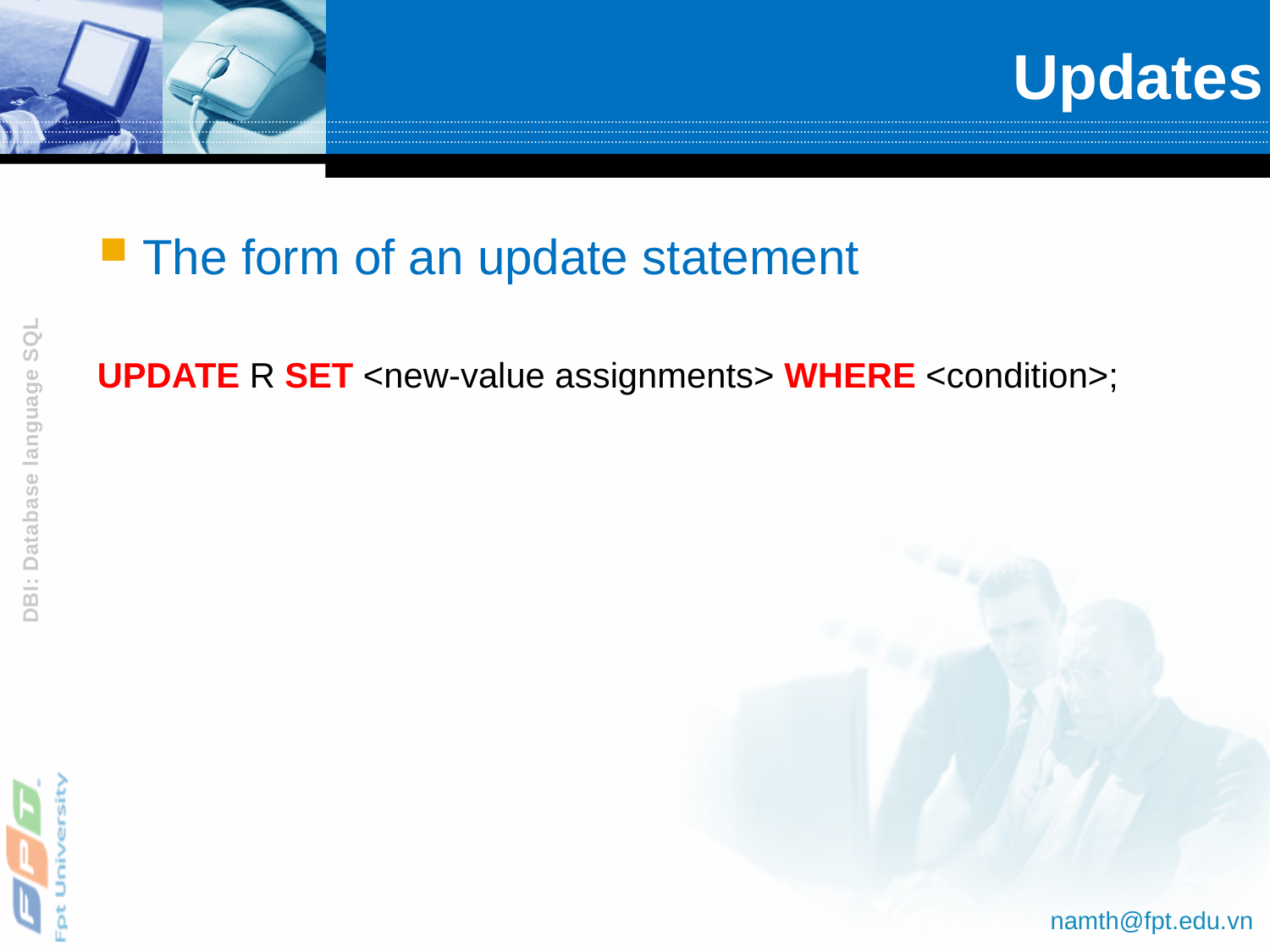

# Updates
The form of an update statement
UPDATE R SET <new-value assignments> WHERE <condition>;